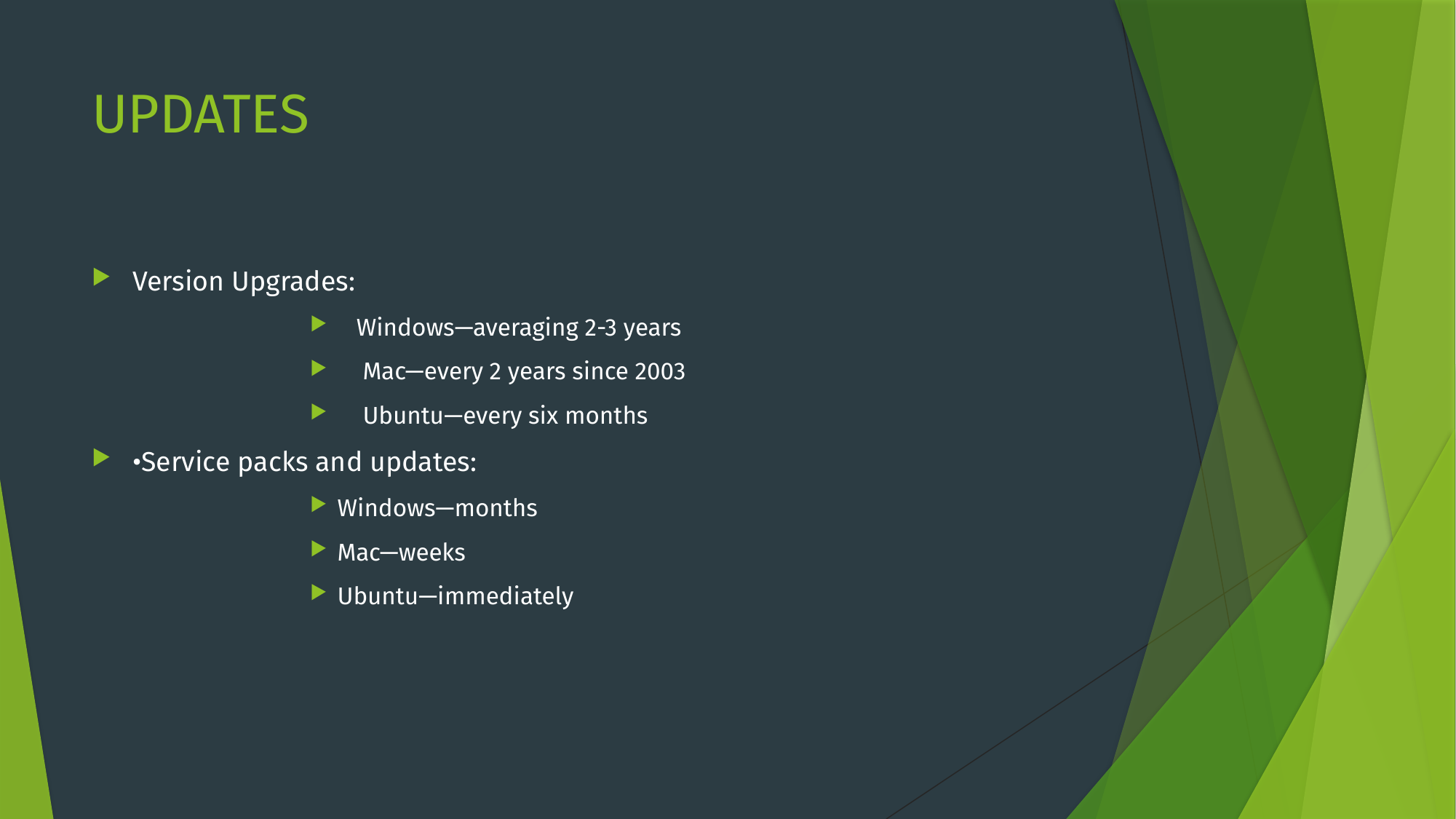

# UPDATES
Version Upgrades:
   Windows—averaging 2-3 years
    Mac—every 2 years since 2003
    Ubuntu—every six months
•Service packs and updates:
Windows—months
Mac—weeks
Ubuntu—immediately